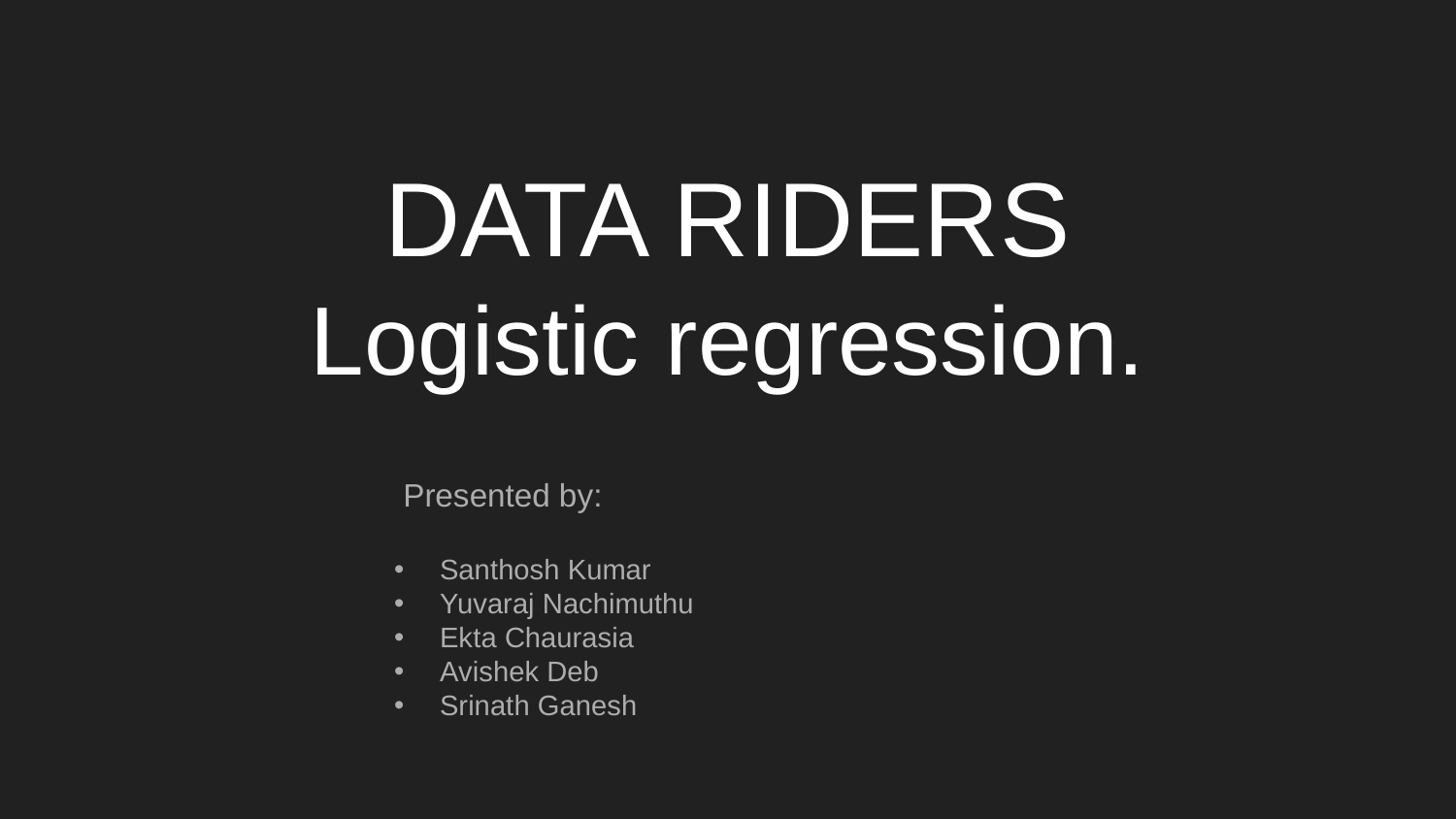

# DATA RIDERS Logistic regression.
 Presented by:

Santhosh Kumar
Yuvaraj Nachimuthu
Ekta Chaurasia
Avishek Deb
Srinath Ganesh